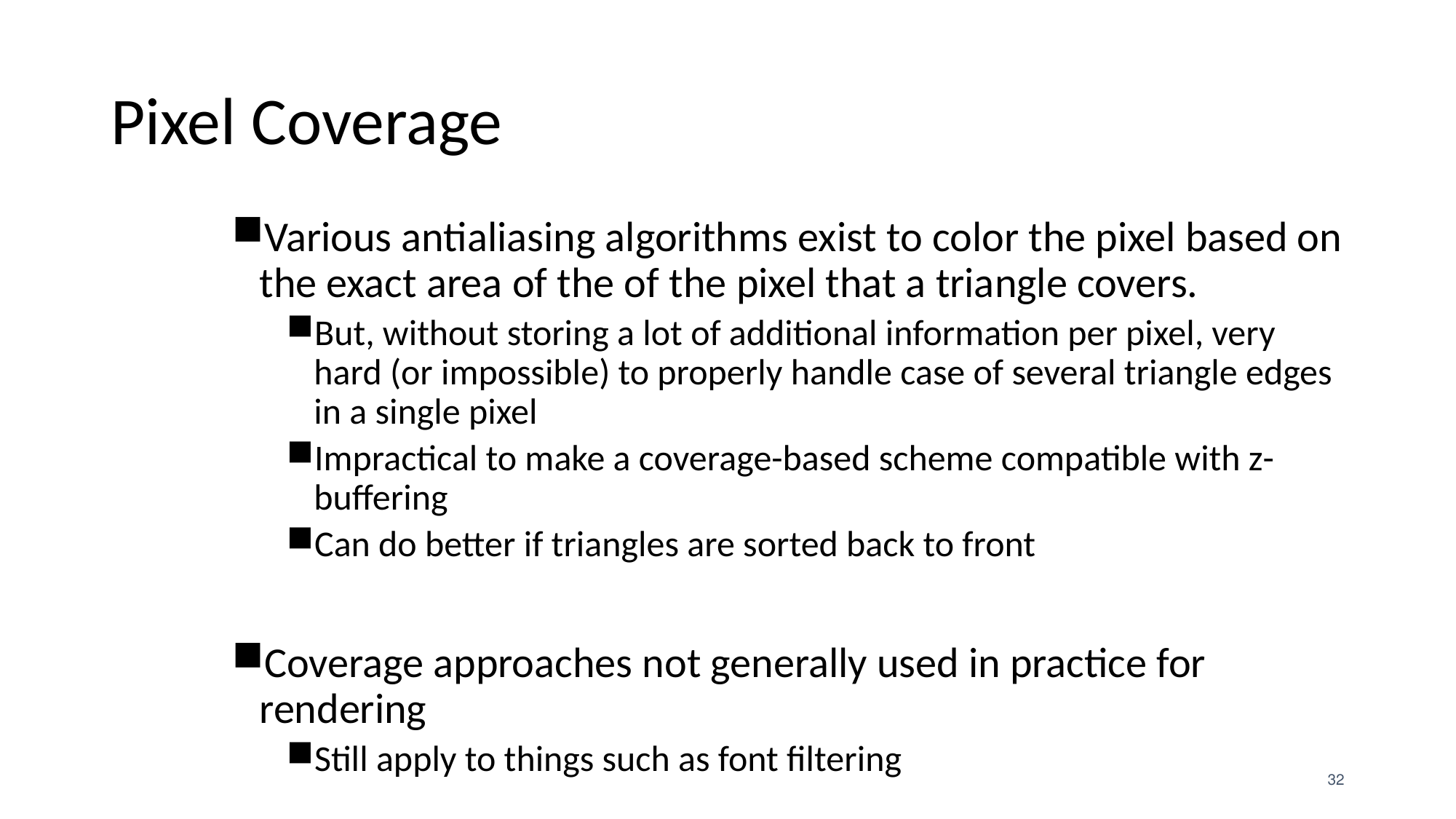

# Pixel Coverage
Various antialiasing algorithms exist to color the pixel based on the exact area of the of the pixel that a triangle covers.
But, without storing a lot of additional information per pixel, very hard (or impossible) to properly handle case of several triangle edges in a single pixel
Impractical to make a coverage-based scheme compatible with z-buffering
Can do better if triangles are sorted back to front

Coverage approaches not generally used in practice for rendering
Still apply to things such as font filtering
32